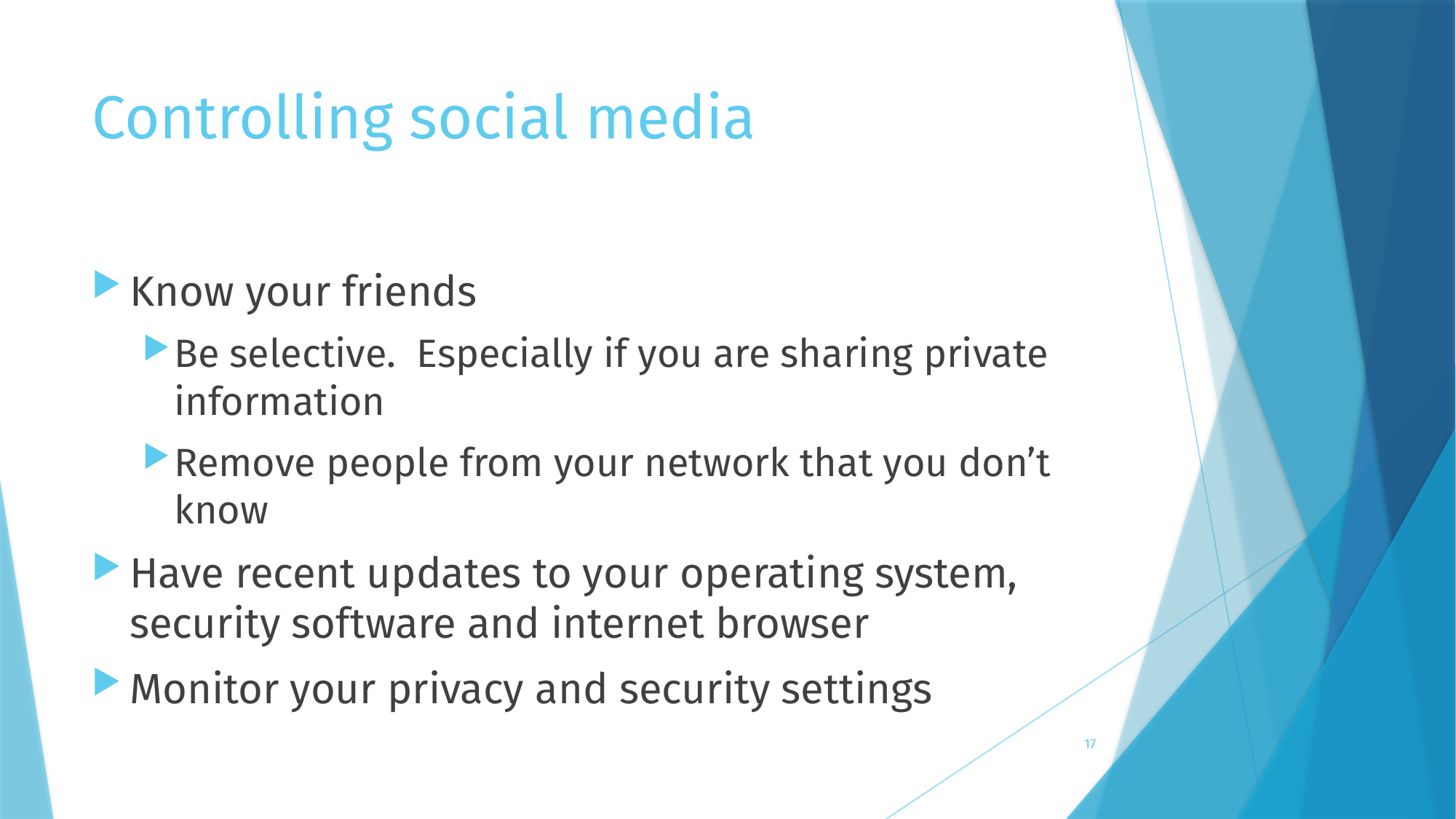

# Controlling social media
Know your friends
Be selective.  Especially if you are sharing private information
Remove people from your network that you don’t know
Have recent updates to your operating system, security software and internet browser
Monitor your privacy and security settings

17